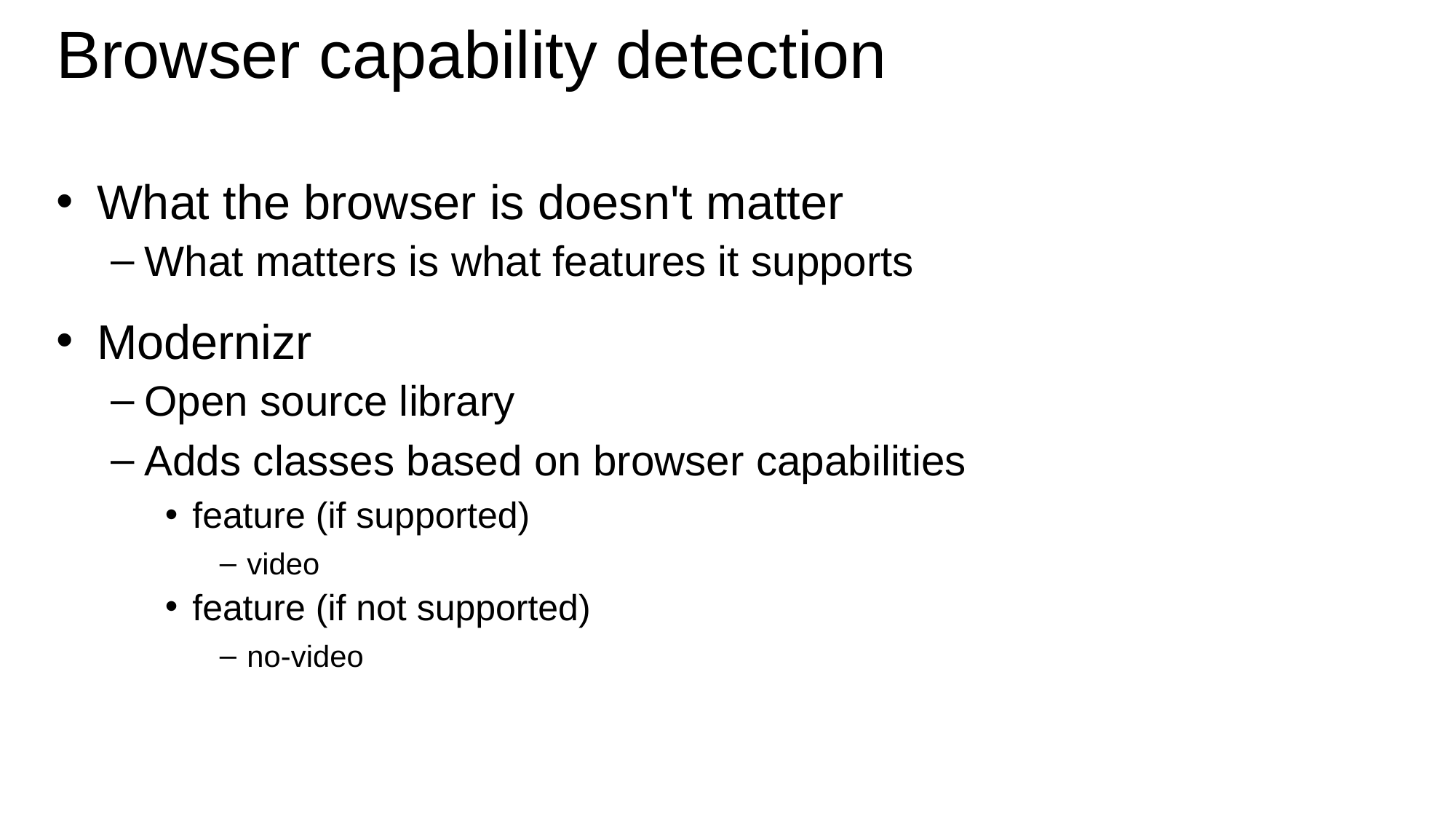

# Browser capability detection
What the browser is doesn't matter
What matters is what features it supports
Modernizr
Open source library
Adds classes based on browser capabilities
feature (if supported)
video
feature (if not supported)
no-video